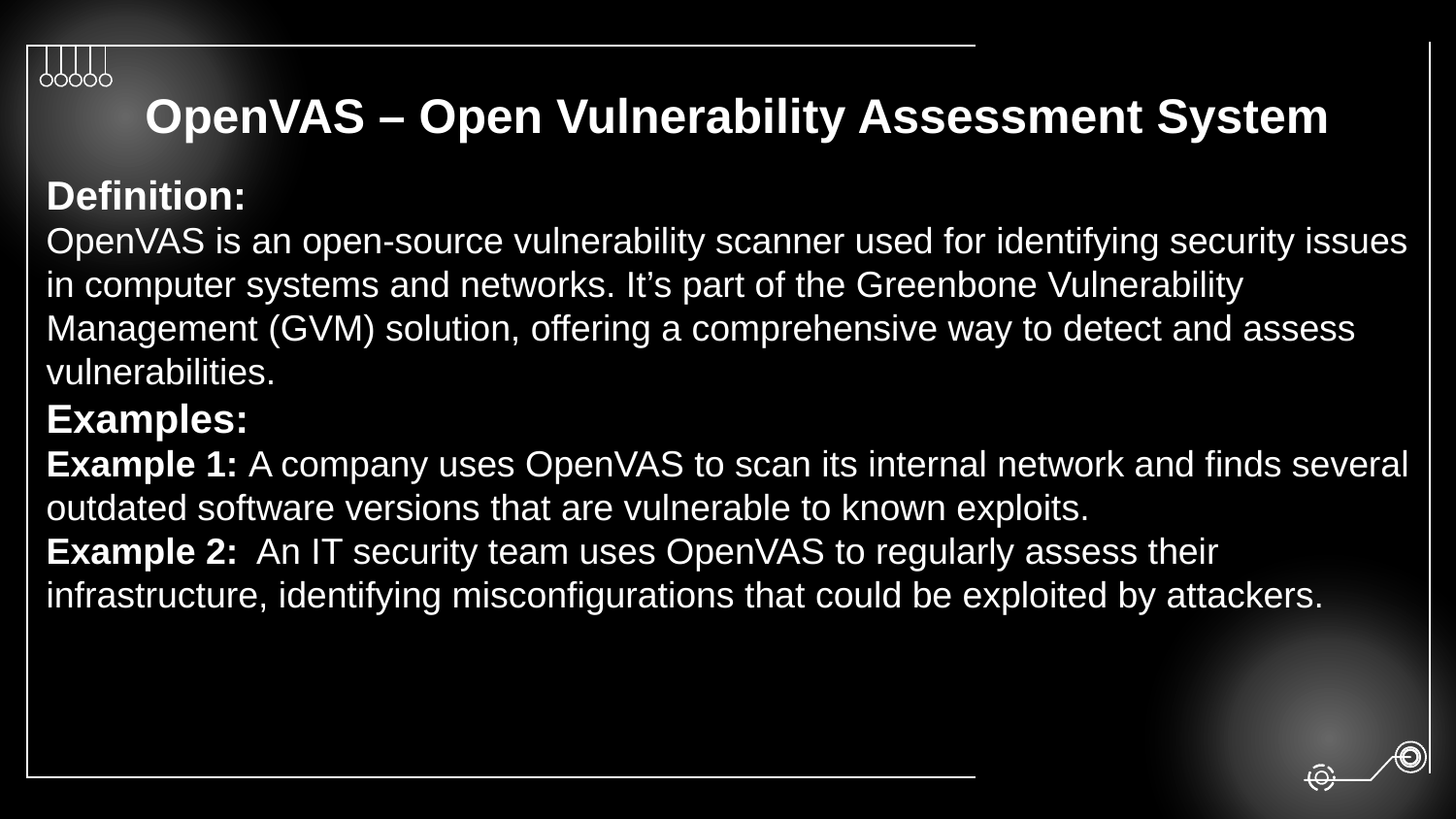

# OpenVAS – Open Vulnerability Assessment System
Definition:
OpenVAS is an open-source vulnerability scanner used for identifying security issues in computer systems and networks. It’s part of the Greenbone Vulnerability Management (GVM) solution, offering a comprehensive way to detect and assess vulnerabilities.
Examples:
Example 1: A company uses OpenVAS to scan its internal network and finds several outdated software versions that are vulnerable to known exploits.
Example 2:  An IT security team uses OpenVAS to regularly assess their infrastructure, identifying misconfigurations that could be exploited by attackers.